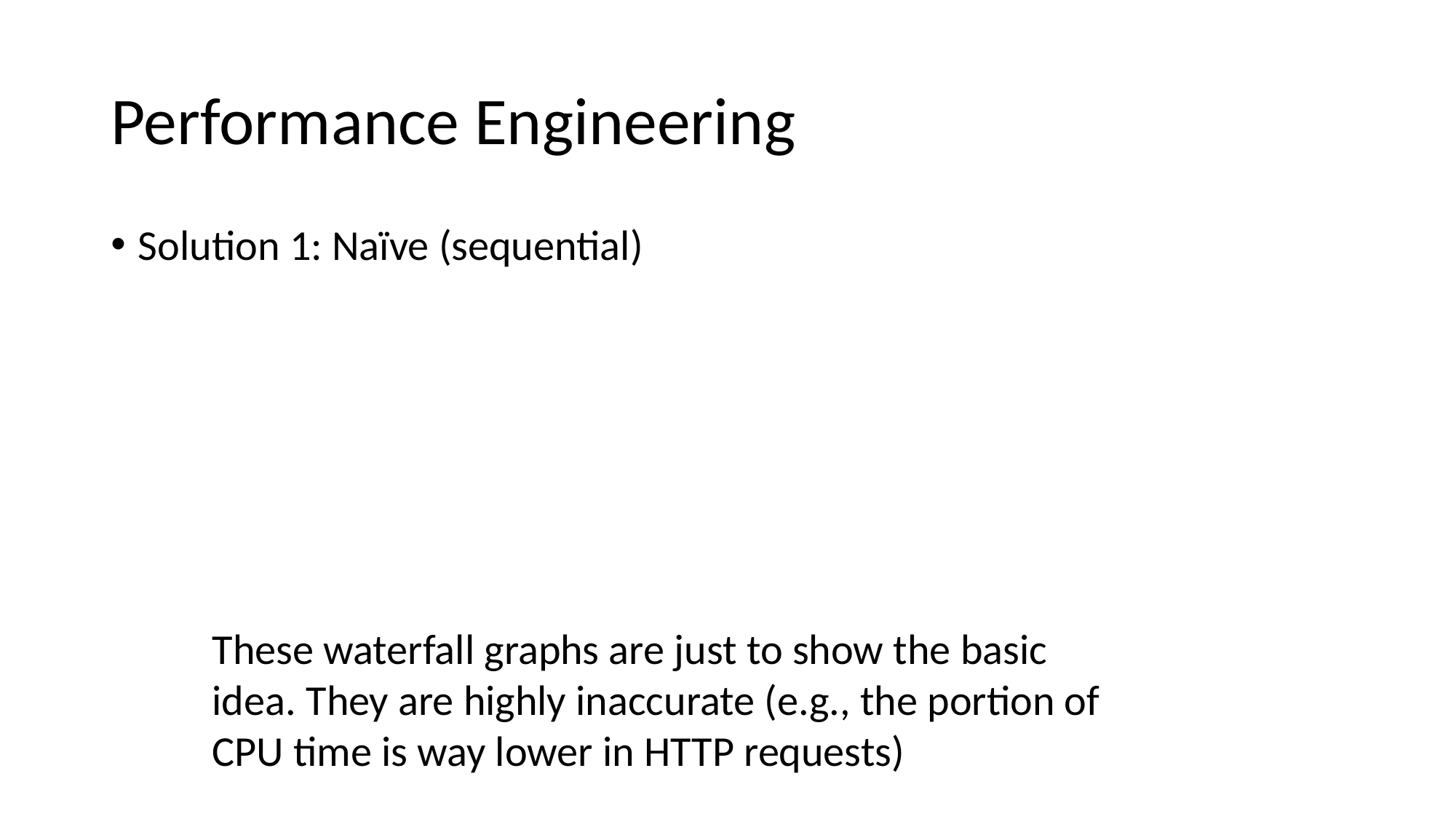

# Performance Engineering
Solution 1: Naïve (sequential)
These waterfall graphs are just to show the basic idea. They are highly inaccurate (e.g., the portion of CPU time is way lower in HTTP requests)